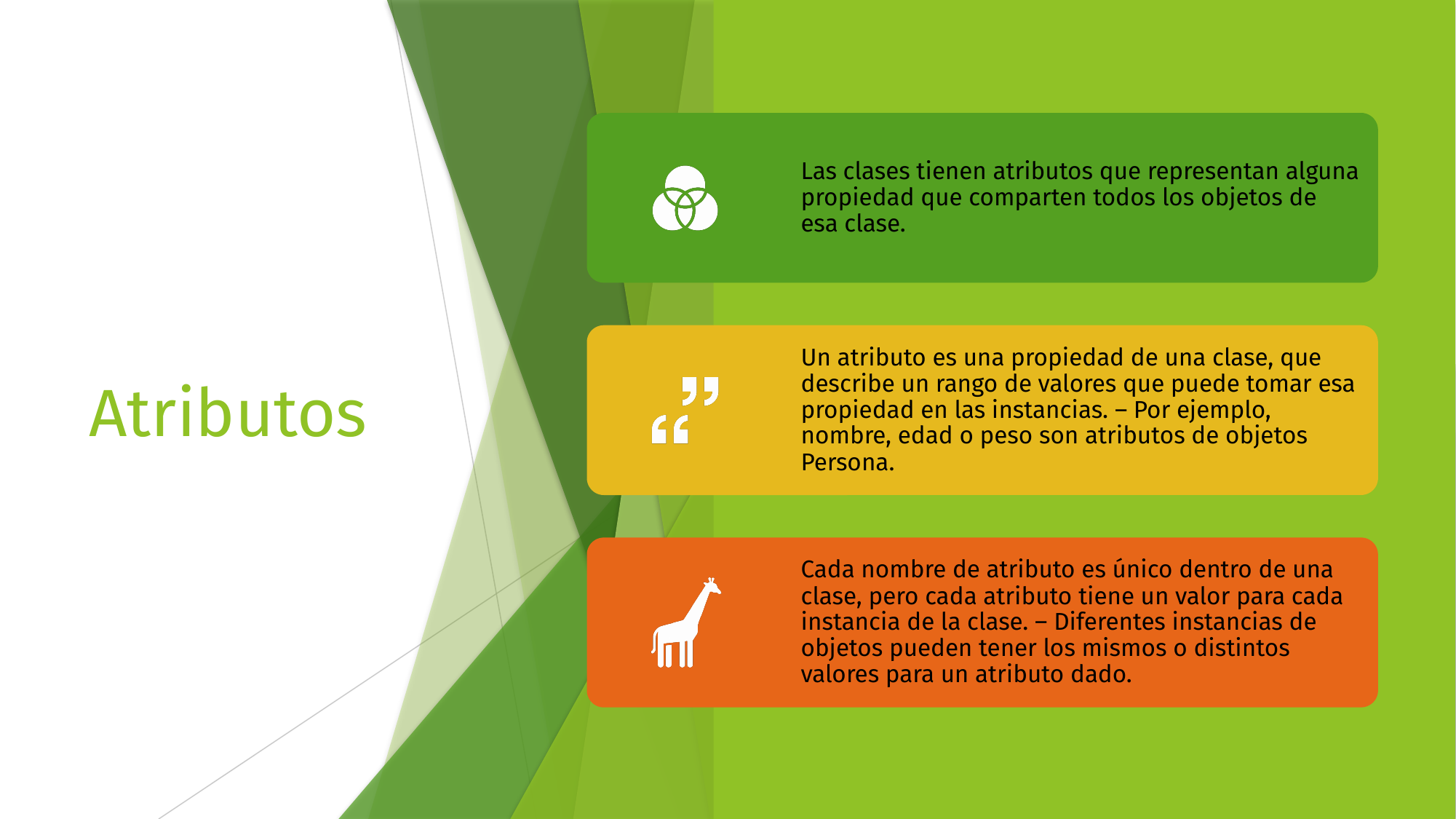

Las clases tienen atributos que representan alguna propiedad que comparten todos los objetos de esa clase.
Un atributo es una propiedad de una clase, que describe un rango de valores que puede tomar esa propiedad en las instancias. – Por ejemplo, nombre, edad o peso son atributos de objetos Persona.
Cada nombre de atributo es único dentro de una clase, pero cada atributo tiene un valor para cada instancia de la clase. – Diferentes instancias de objetos pueden tener los mismos o distintos valores para un atributo dado.
# Atributos